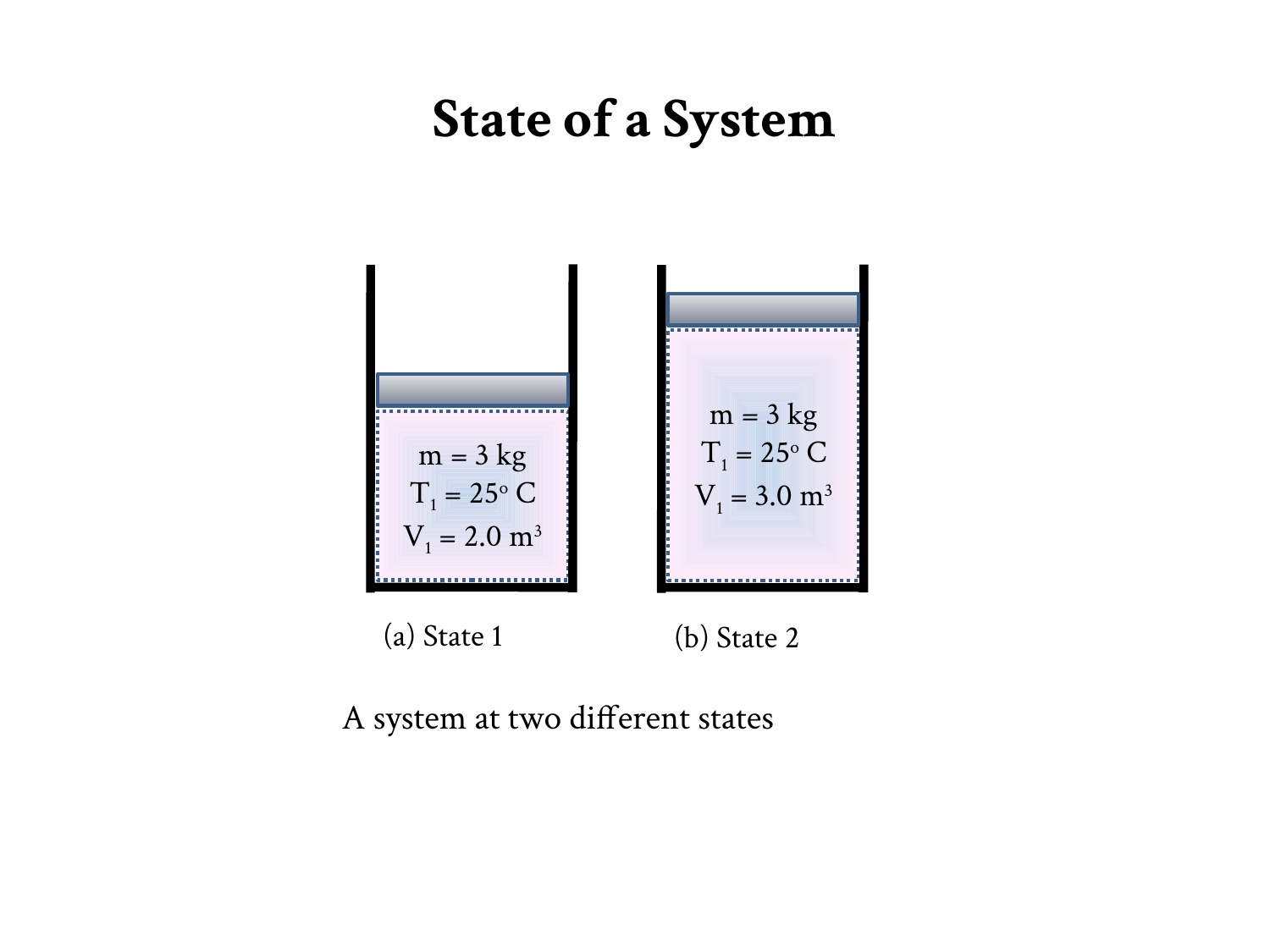

State of a System

m = 3 kg
T1 = 25o C
V1 = 3.0 m3

m = 3 kg
T1 = 25o C
V1 = 2.0 m3
(a) State 1
(b) State 2
A system at two different states